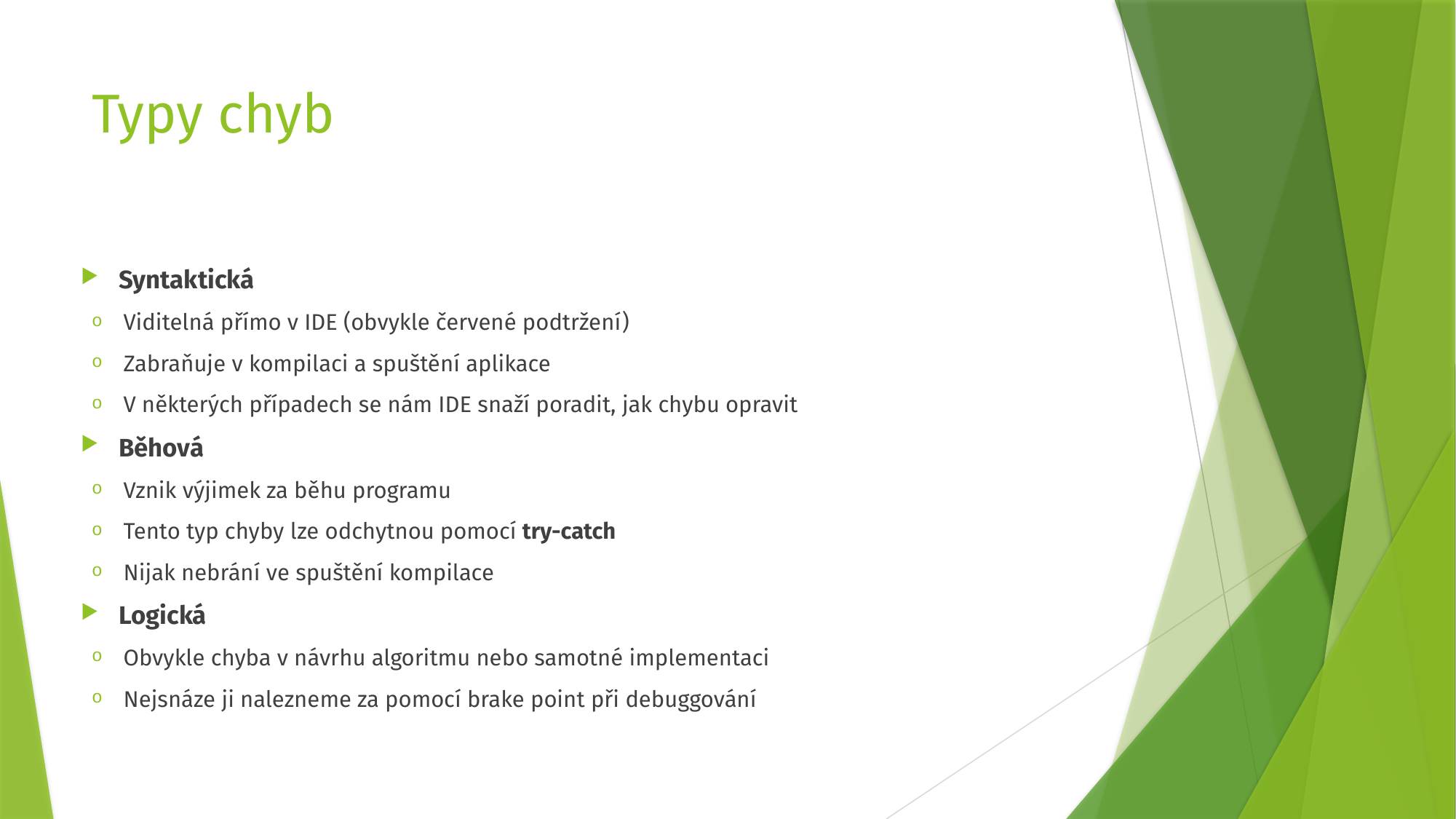

# Typy chyb
Syntaktická
Viditelná přímo v IDE (obvykle červené podtržení)
Zabraňuje v kompilaci a spuštění aplikace
V některých případech se nám IDE snaží poradit, jak chybu opravit
Běhová
Vznik výjimek za běhu programu
Tento typ chyby lze odchytnou pomocí try-catch
Nijak nebrání ve spuštění kompilace
Logická
Obvykle chyba v návrhu algoritmu nebo samotné implementaci
Nejsnáze ji nalezneme za pomocí brake point při debuggování